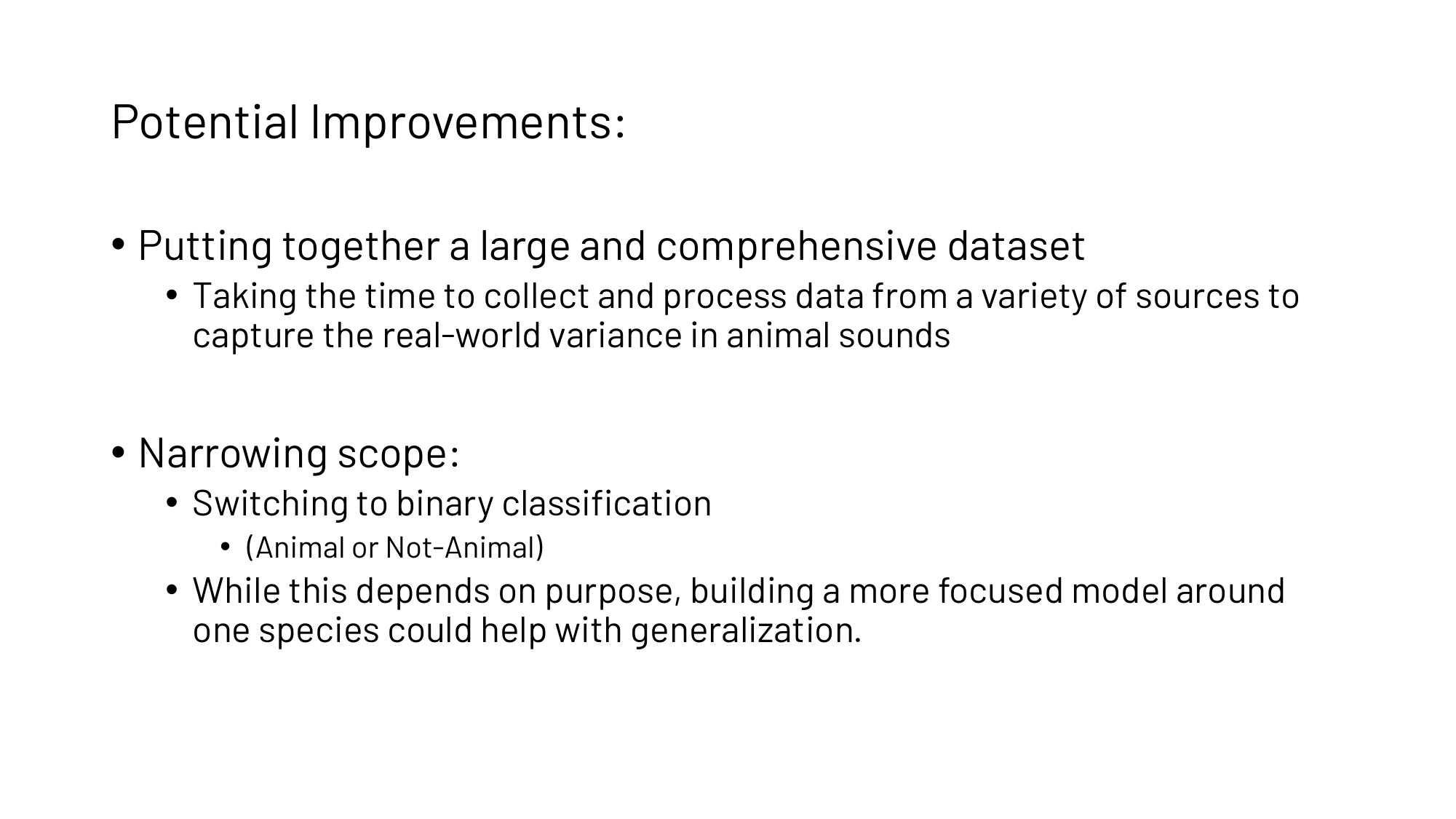

# Potential Improvements:
Putting together a large and comprehensive dataset
Taking the time to collect and process data from a variety of sources to capture the real-world variance in animal sounds

Narrowing scope:
Switching to binary classification
(Animal or Not-Animal)
While this depends on purpose, building a more focused model around one species could help with generalization.